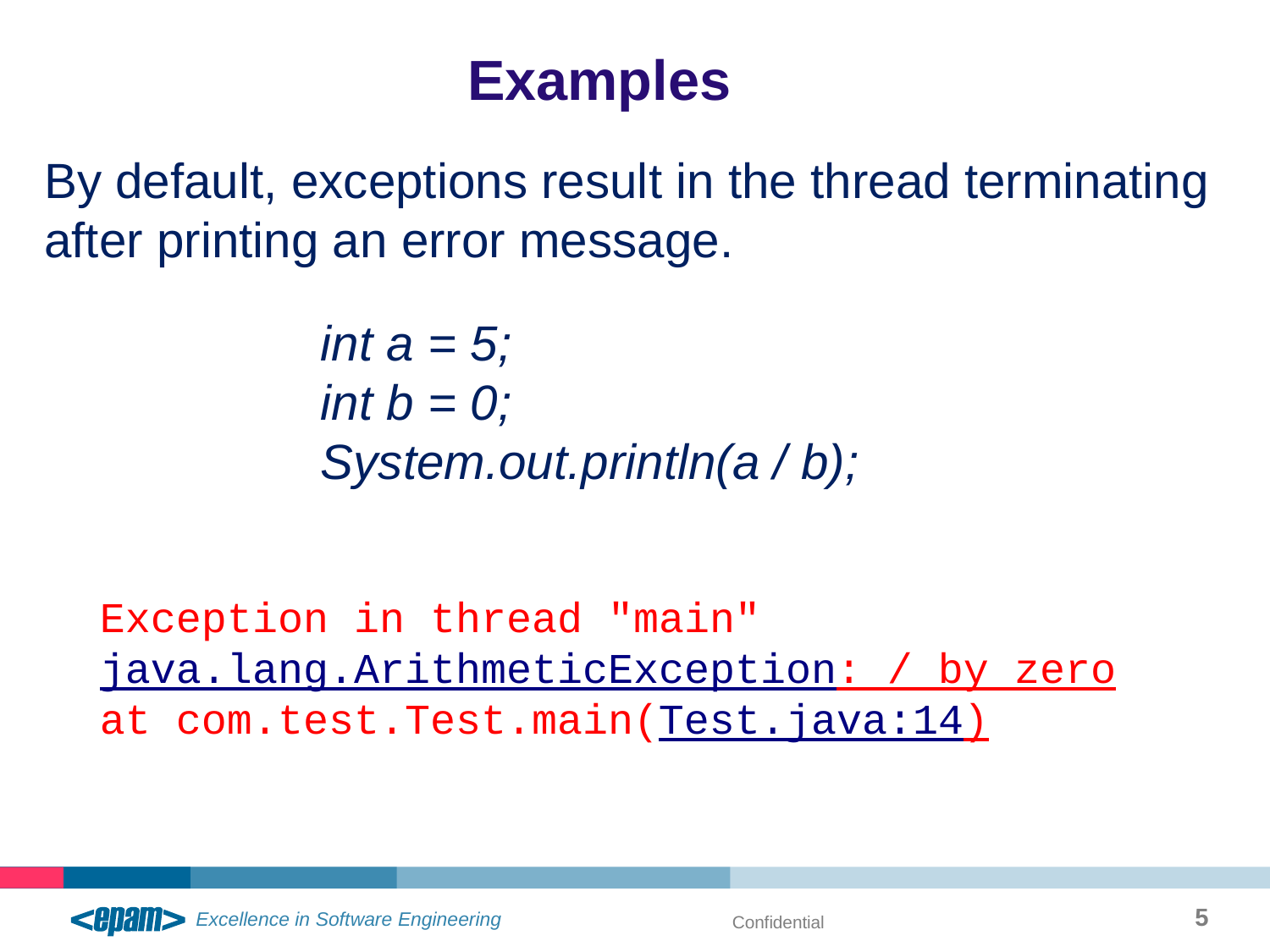

Examples
By default, exceptions result in the thread terminating after printing an error message.
int a = 5;
int b = 0;
System.out.println(a / b);
Exception in thread "main" java.lang.ArithmeticException: / by zero
at com.test.Test.main(Test.java:14)
5
Confidential